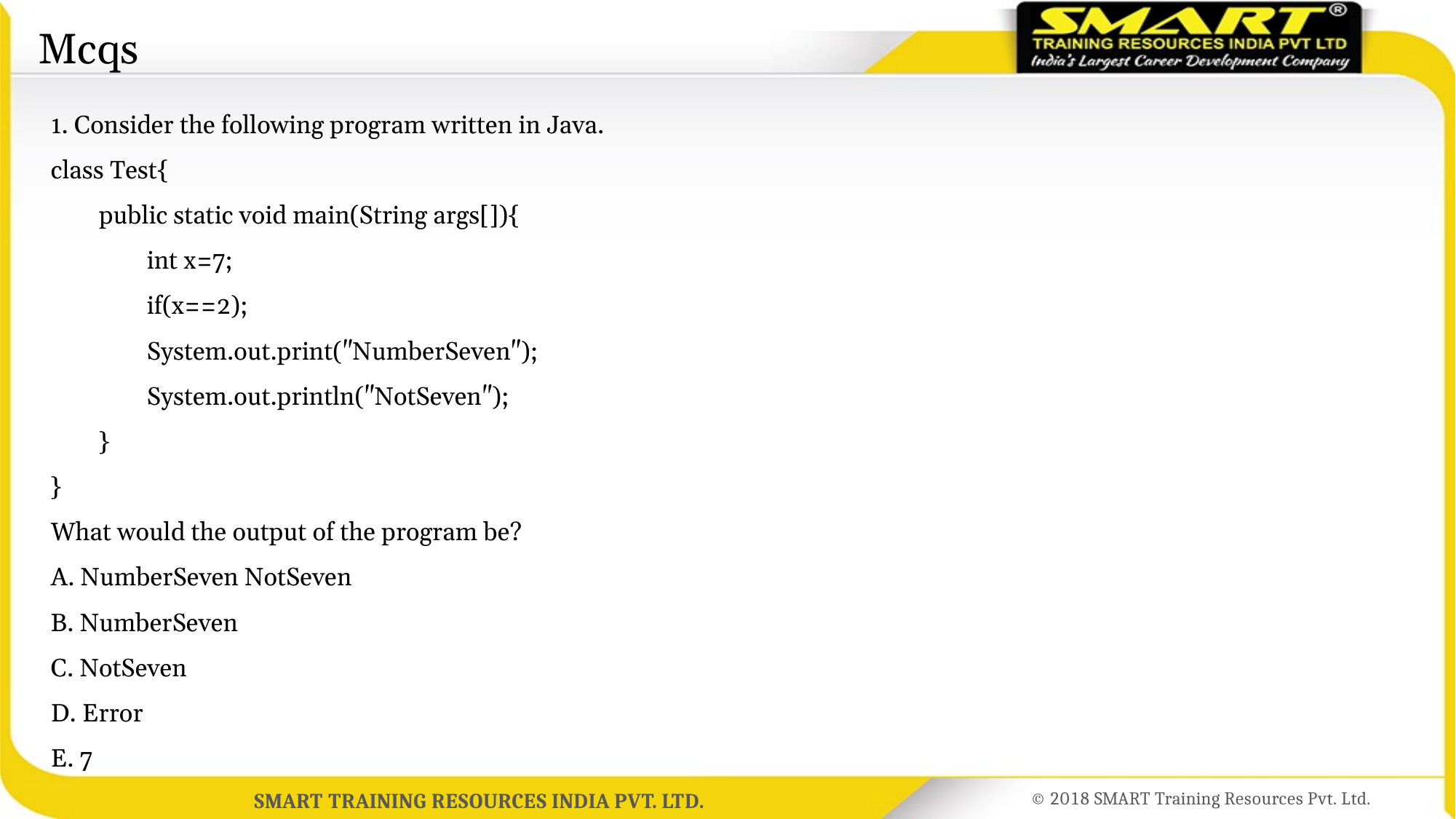

# Mcqs
1. Consider the following program written in Java.
class Test{
        public static void main(String args[]){
                int x=7;
                if(x==2);
                System.out.print("NumberSeven");
                System.out.println("NotSeven");
        }
}
What would the output of the program be?
A. NumberSeven NotSeven
B. NumberSeven
C. NotSeven
D. Error
E. 7